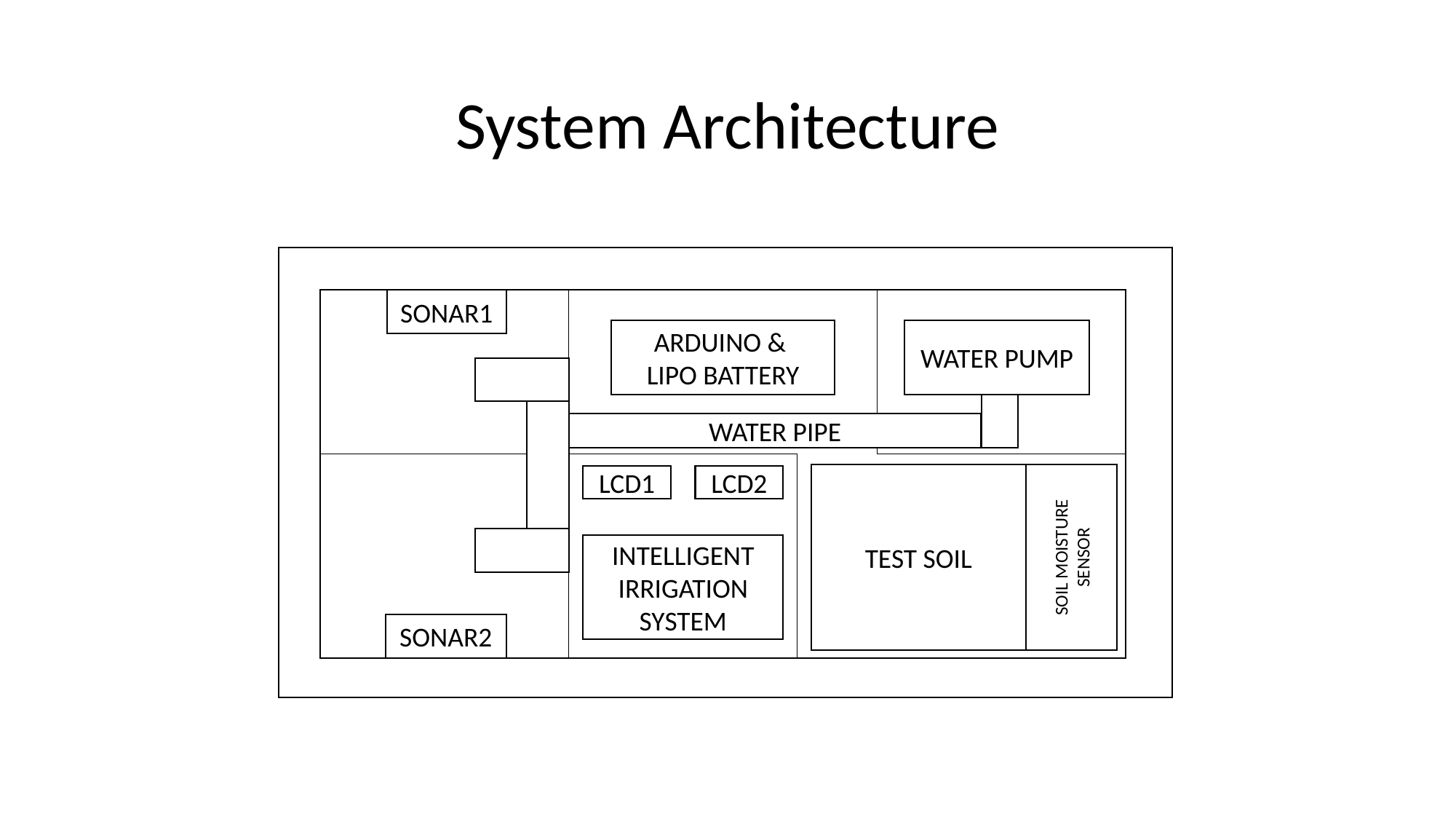

# System Architecture

SONAR1
ARDUINO &
LIPO BATTERY
WATER PUMP

WATER PIPE
SOIL MOISTURE SENSOR
TEST SOIL
LCD1
LCD2

INTELLIGENT IRRIGATION SYSTEM
SONAR2